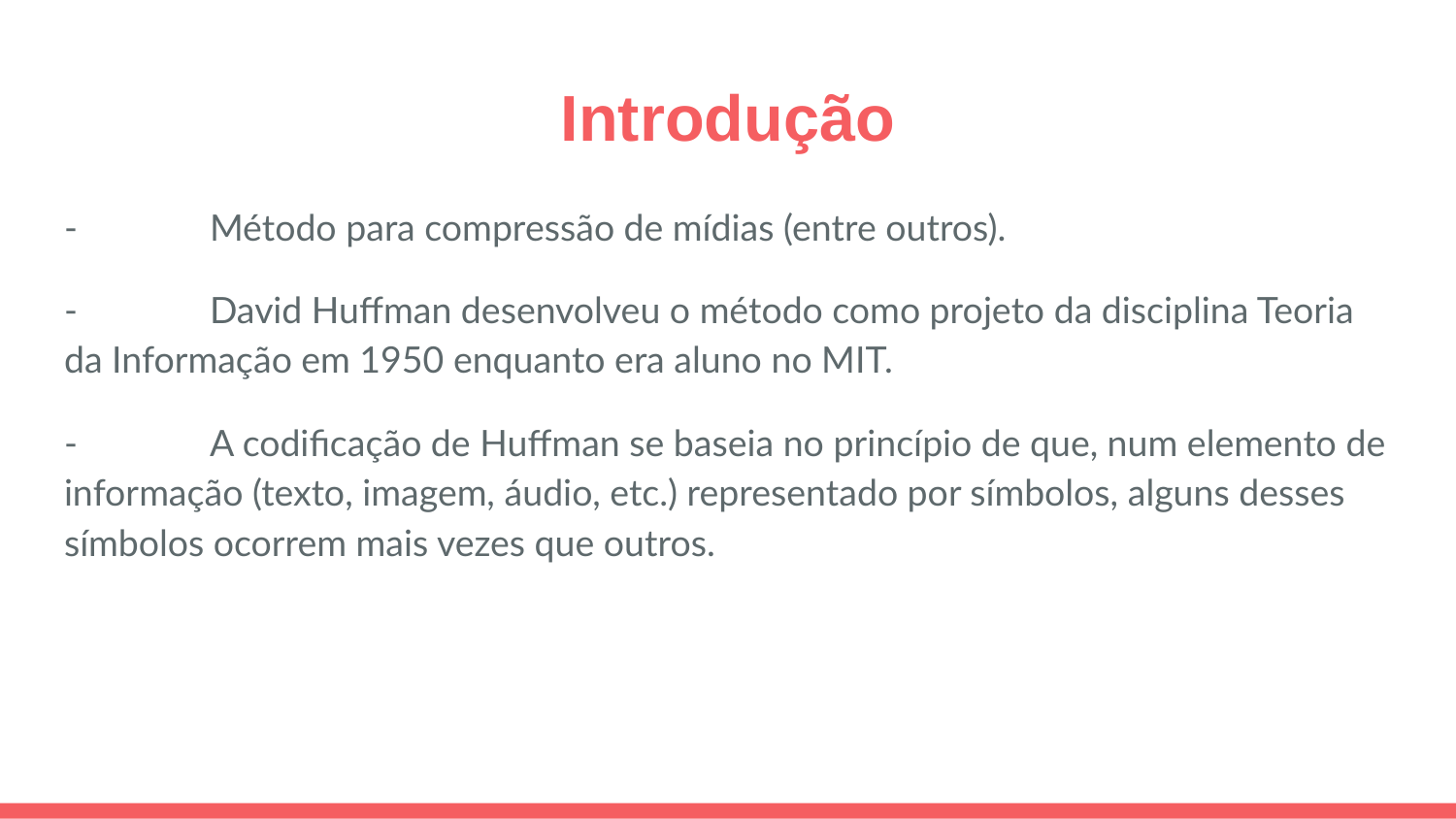

# Introdução
-	Método para compressão de mídias (entre outros).
-	David Huffman desenvolveu o método como projeto da disciplina Teoria da Informação em 1950 enquanto era aluno no MIT.
-	A codificação de Huffman se baseia no princípio de que, num elemento de informação (texto, imagem, áudio, etc.) representado por símbolos, alguns desses símbolos ocorrem mais vezes que outros.